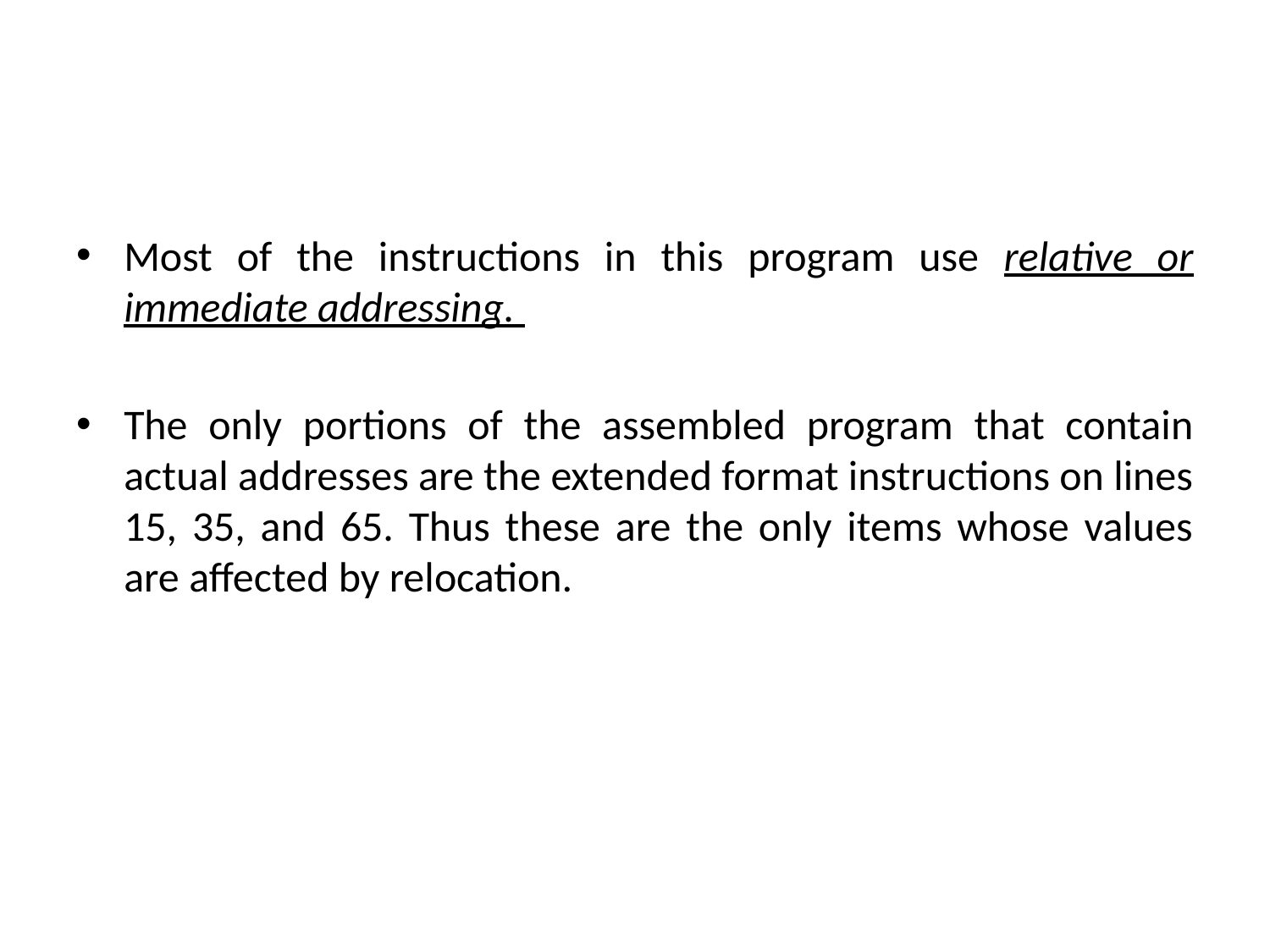

#
Most of the instructions in this program use relative or immediate addressing.

The only portions of the assembled program that contain actual addresses are the extended format instructions on lines 15, 35, and 65. Thus these are the only items whose values are affected by relocation.